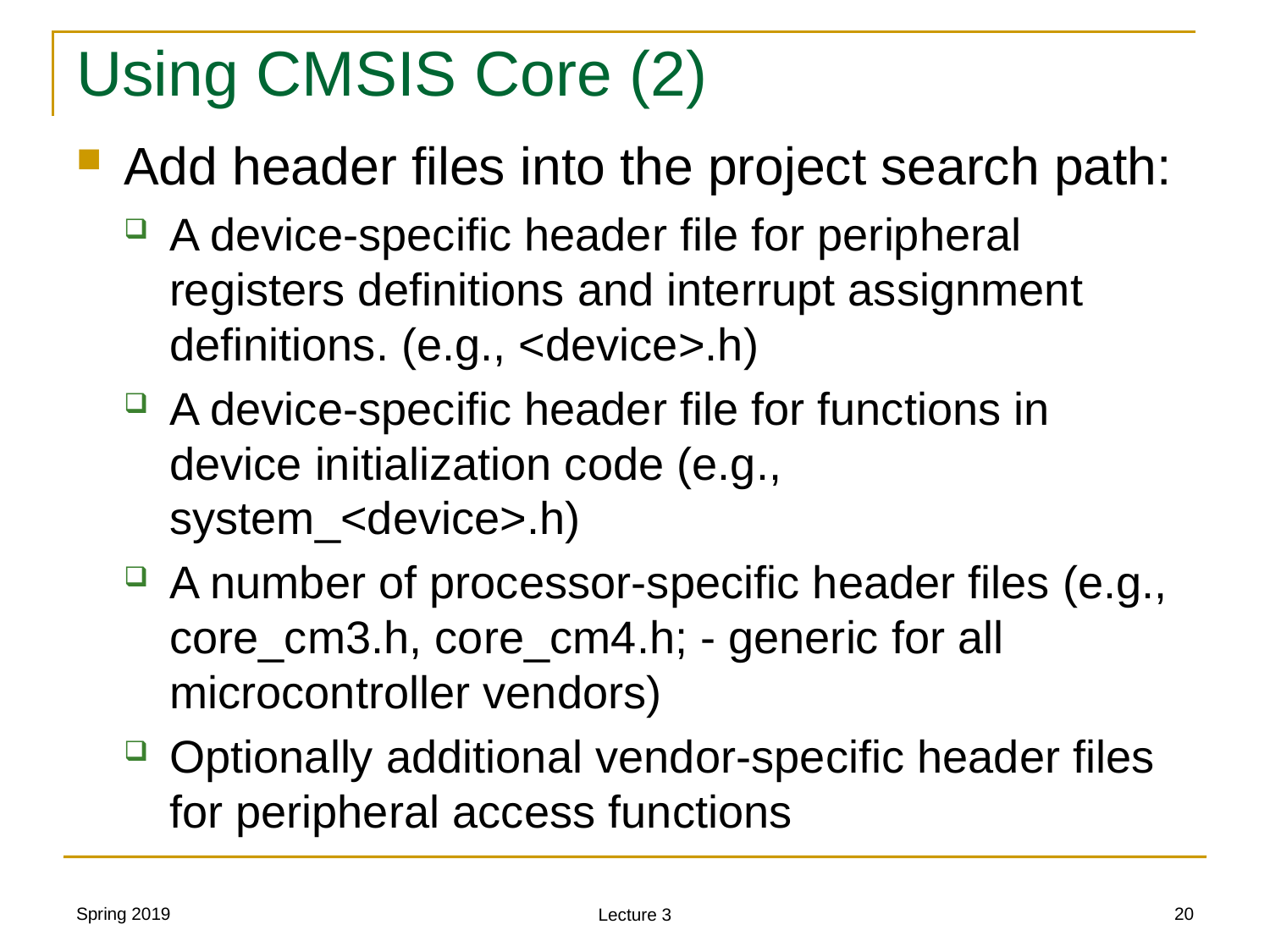

# Using CMSIS Core (2)
Add header files into the project search path:
A device-specific header file for peripheral registers definitions and interrupt assignment definitions. (e.g., <device>.h)
A device-specific header file for functions in device initialization code (e.g., system_<device>.h)
A number of processor-specific header files (e.g., core_cm3.h, core_cm4.h; - generic for all microcontroller vendors)
Optionally additional vendor-specific header files for peripheral access functions
Spring 2019
20
Lecture 3